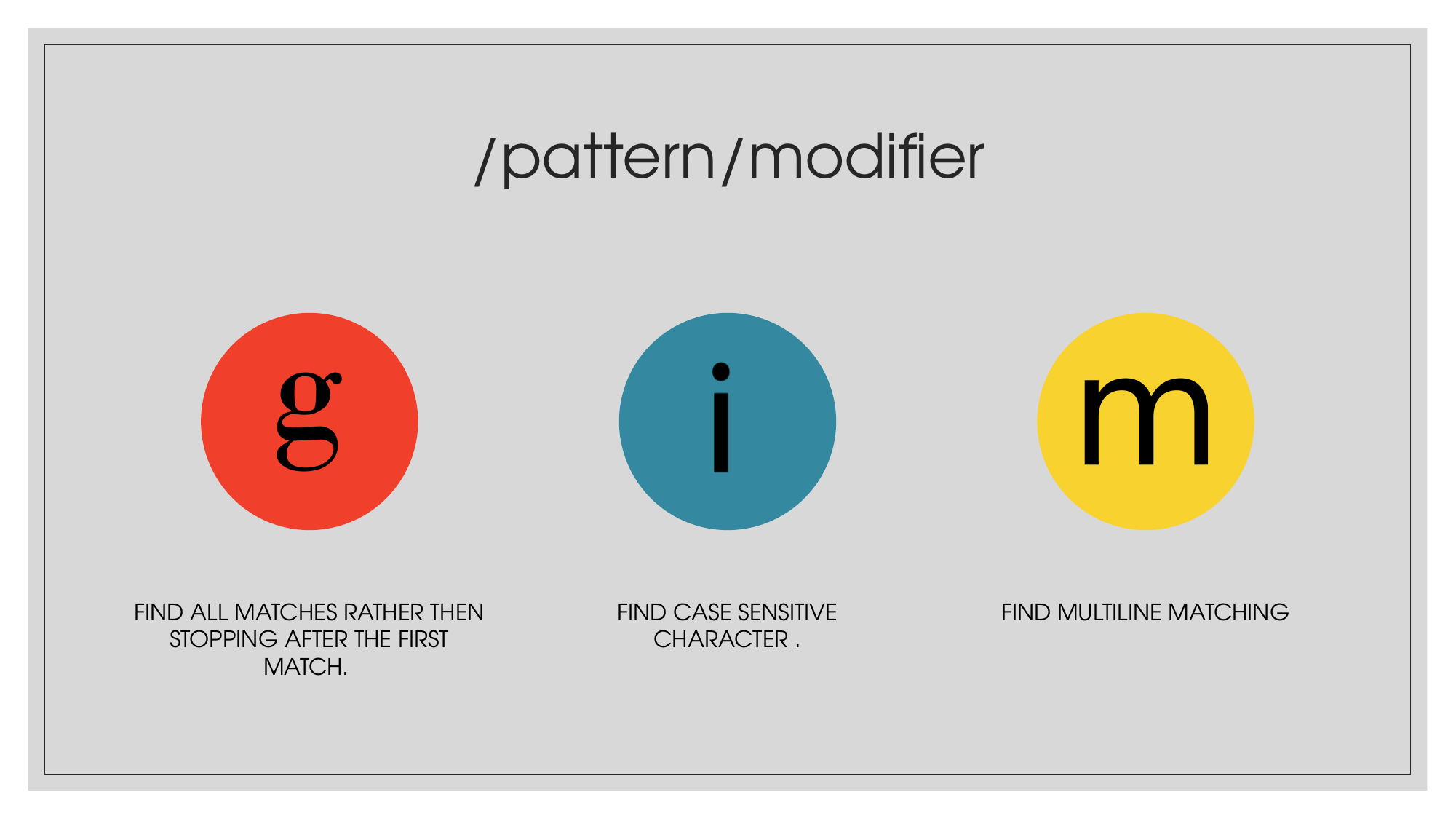

# /pattern/modifier
Find all matches rather then stopping after the first match.
Find case sensitive character .
Find multiline matching